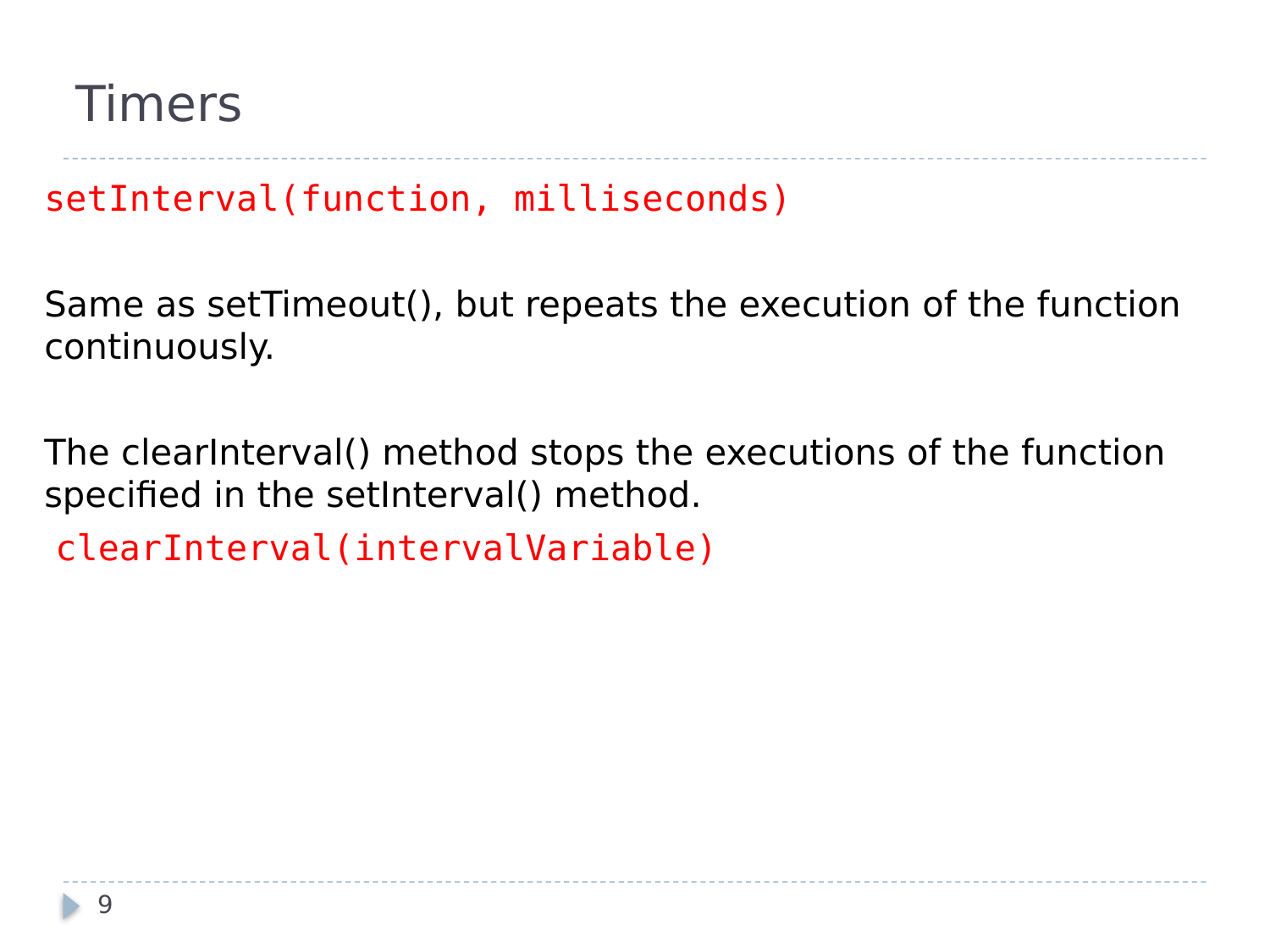

# Timers
setInterval(function, milliseconds)

Same as setTimeout(), but repeats the execution of the function continuously.

The clearInterval() method stops the executions of the function specified in the setInterval() method.
 clearInterval(intervalVariable)

9